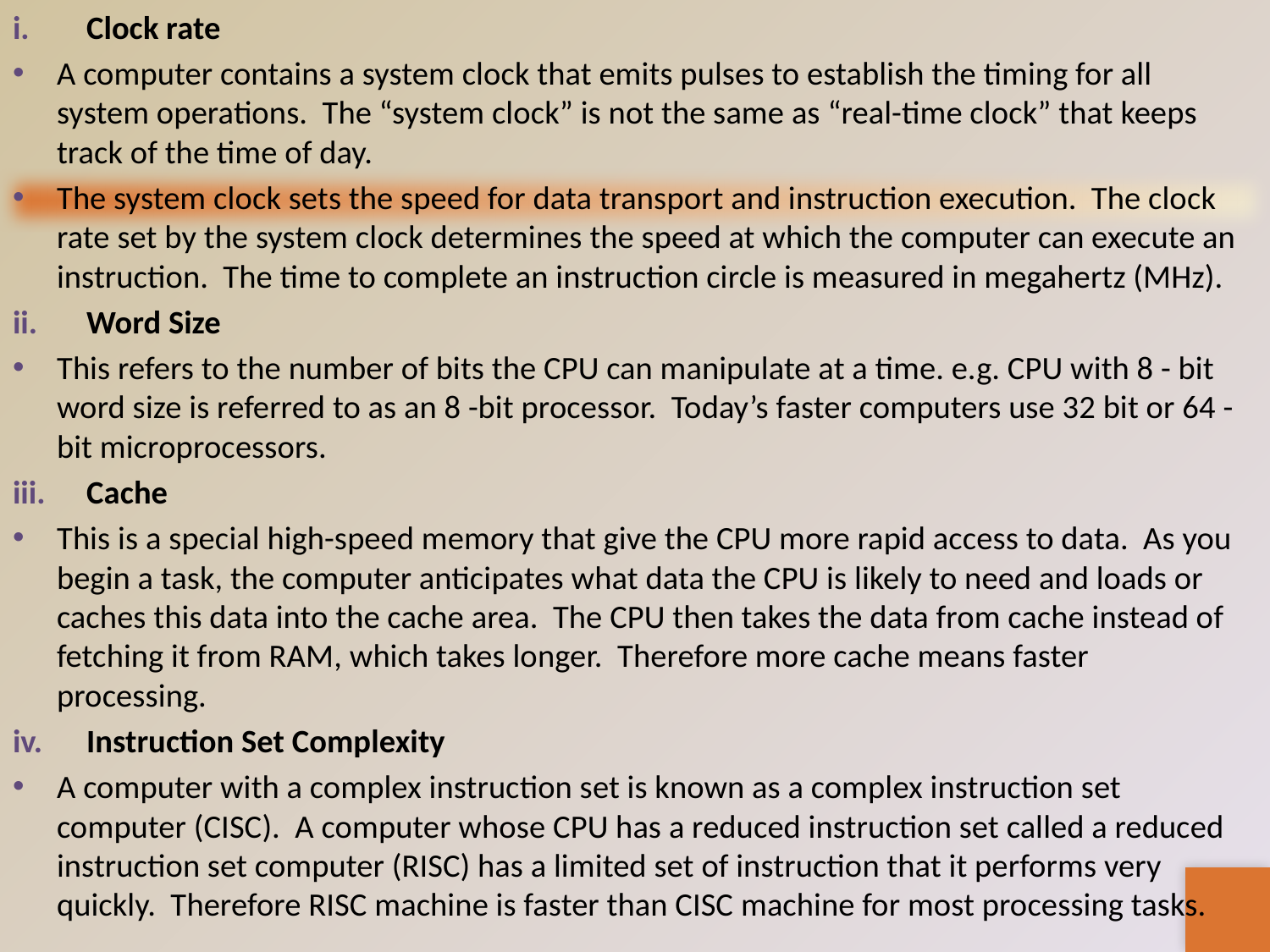

Clock rate
A computer contains a system clock that emits pulses to establish the timing for all system operations.  The “system clock” is not the same as “real-time clock” that keeps track of the time of day.
The system clock sets the speed for data transport and instruction execution.  The clock rate set by the system clock determines the speed at which the computer can execute an instruction.  The time to complete an instruction circle is measured in megahertz (MHz).
Word Size
This refers to the number of bits the CPU can manipulate at a time. e.g. CPU with 8 - bit word size is referred to as an 8 -bit processor.  Today’s faster computers use 32 bit or 64 - bit microprocessors.
Cache
This is a special high-speed memory that give the CPU more rapid access to data.  As you begin a task, the computer anticipates what data the CPU is likely to need and loads or caches this data into the cache area.  The CPU then takes the data from cache instead of fetching it from RAM, which takes longer.  Therefore more cache means faster processing.
Instruction Set Complexity
A computer with a complex instruction set is known as a complex instruction set computer (CISC).  A computer whose CPU has a reduced instruction set called a reduced instruction set computer (RISC) has a limited set of instruction that it performs very quickly.  Therefore RISC machine is faster than CISC machine for most processing tasks.